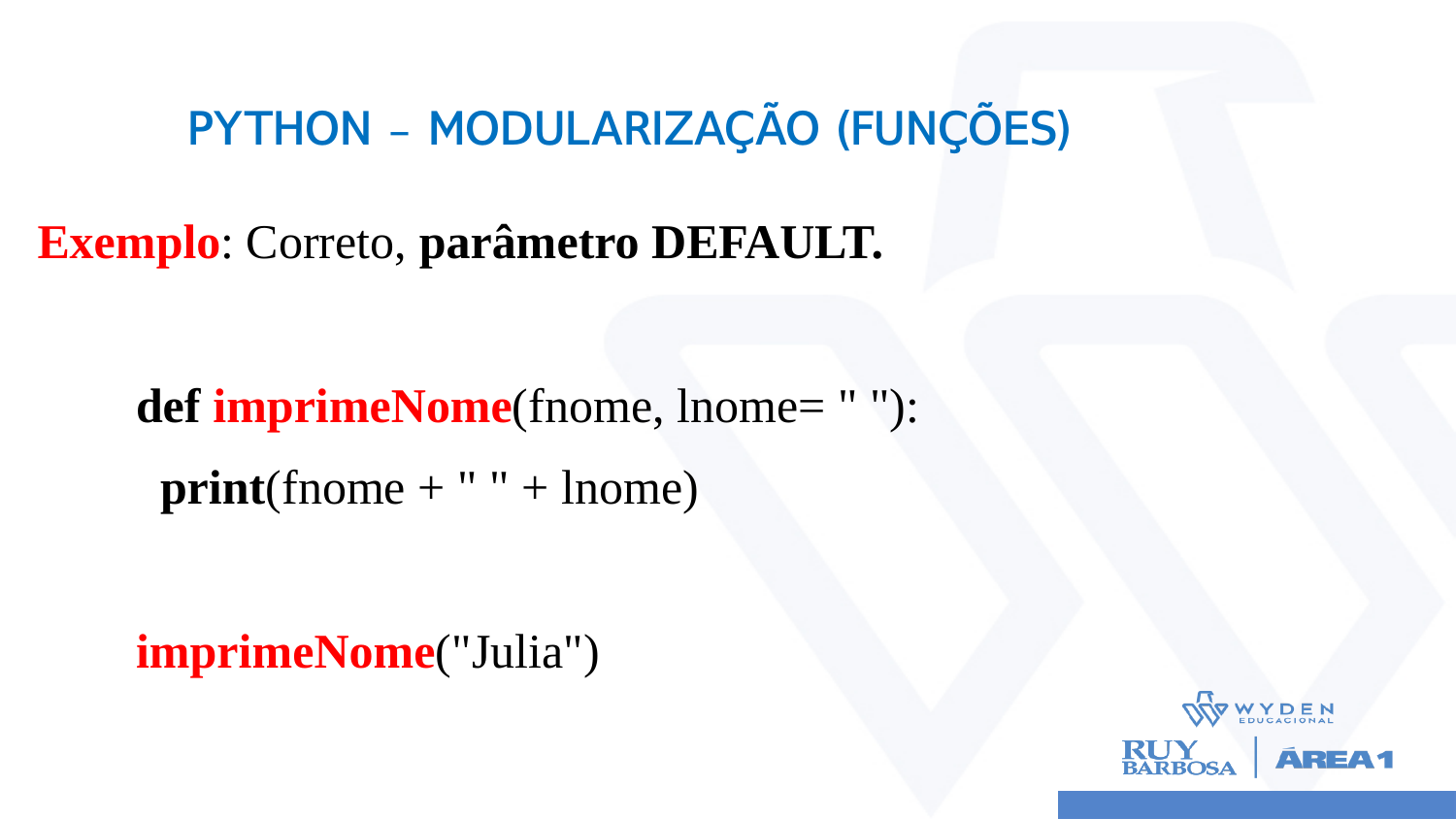

# Python – MODULARIZAÇÃO (Funções)
Exemplo: Correto, parâmetro DEFAULT.

def imprimeNome(fnome, lnome= " "):
  print(fnome + " " + lnome)

imprimeNome("Julia")